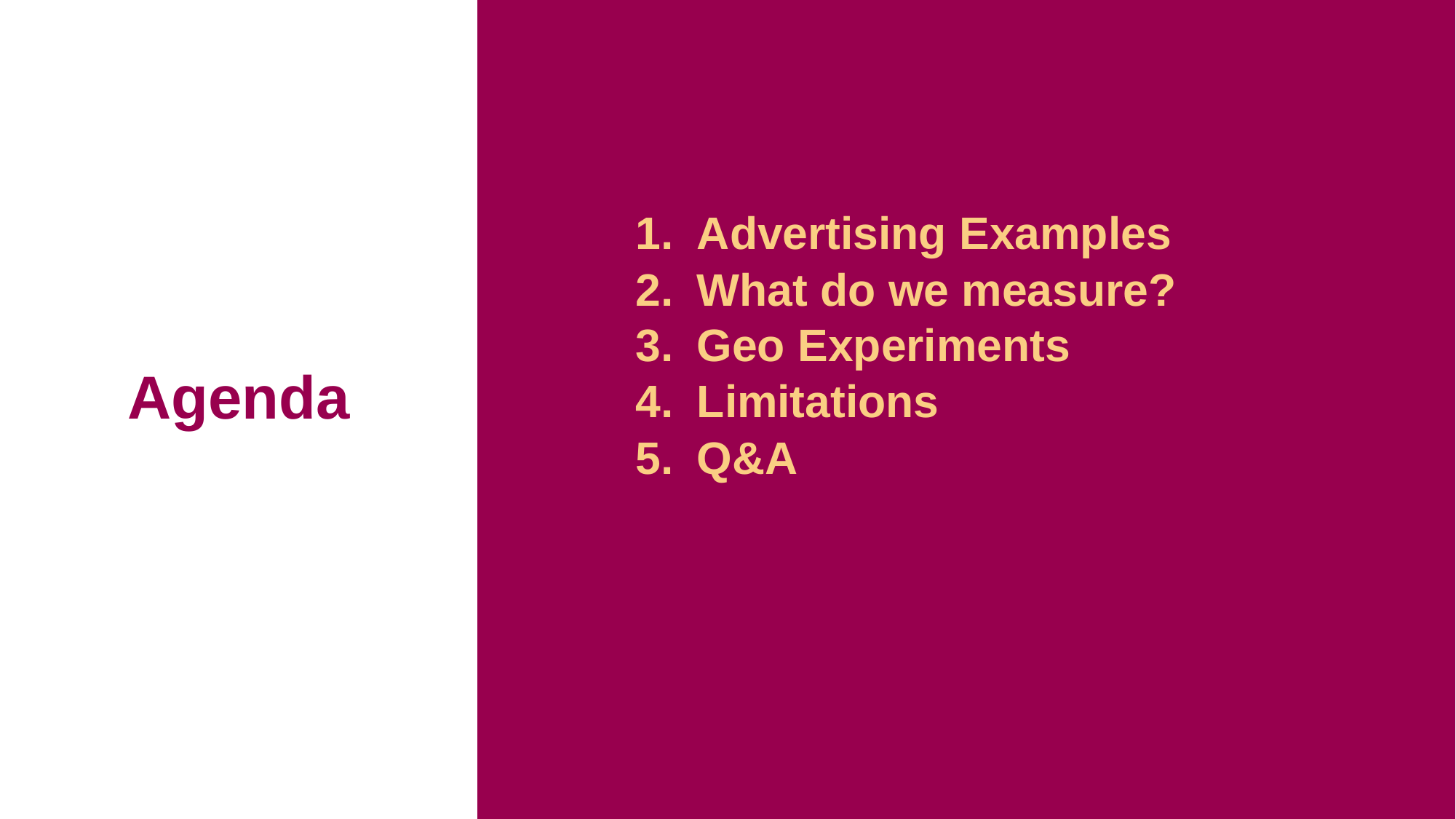

Advertising Examples
What do we measure?
Geo Experiments
Limitations
Q&A